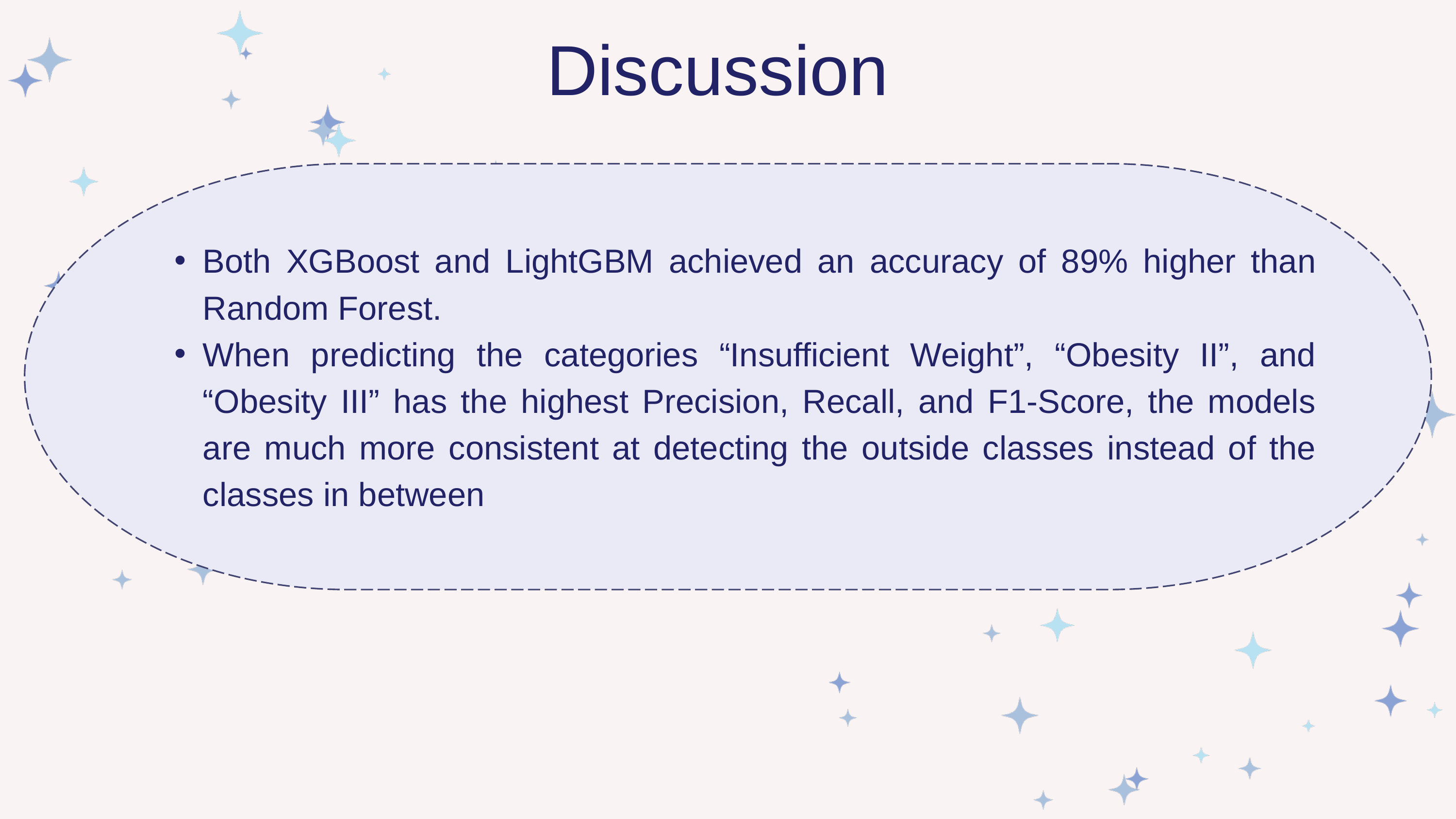

Discussion

Both XGBoost and LightGBM achieved an accuracy of 89% higher than Random Forest.
When predicting the categories “Insufficient Weight”, “Obesity II”, and “Obesity III” has the highest Precision, Recall, and F1-Score, the models are much more consistent at detecting the outside classes instead of the classes in between